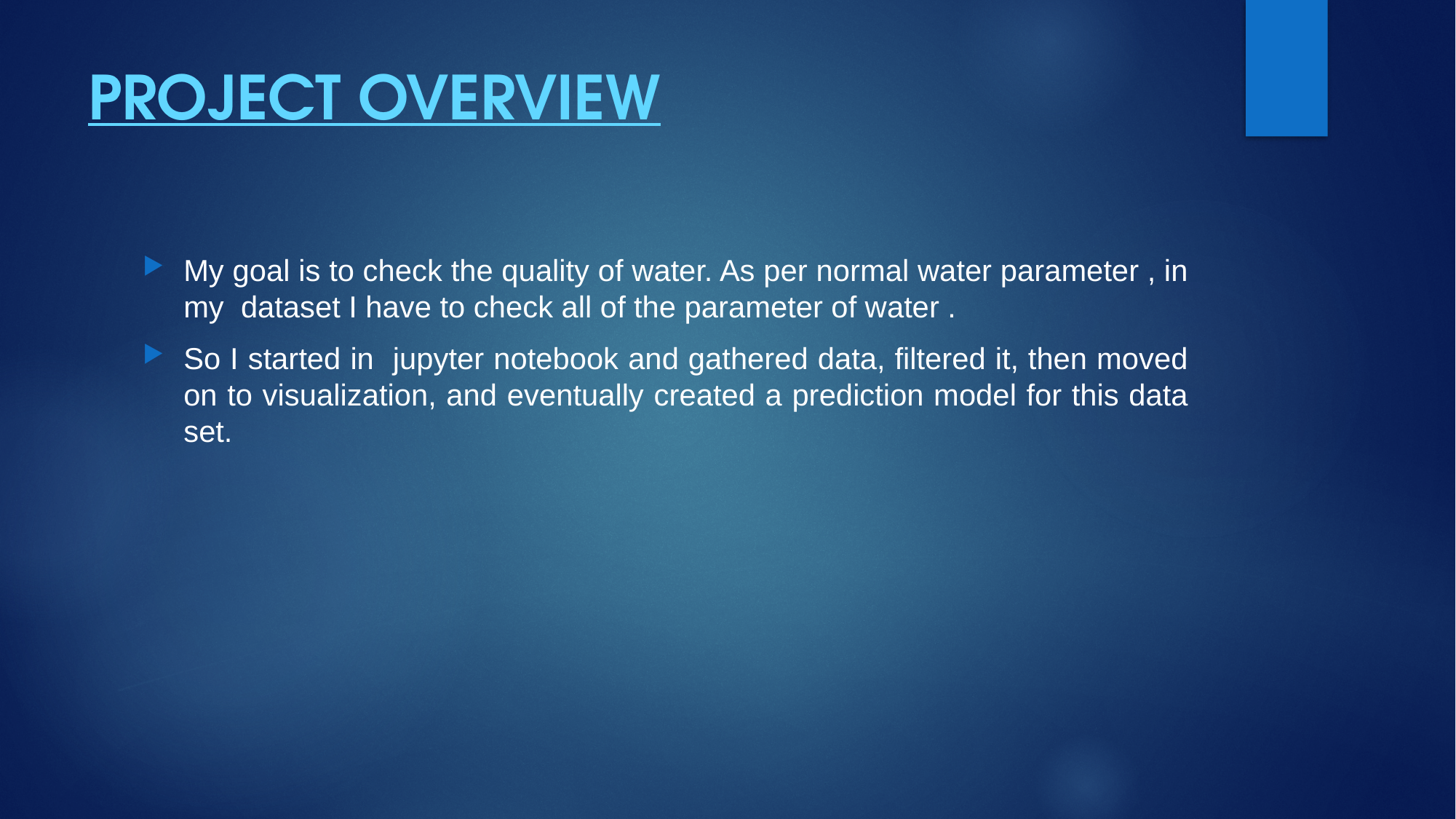

# PROJECT OVERVIEW
My goal is to check the quality of water. As per normal water parameter , in my  dataset I have to check all of the parameter of water .
So I started in  jupyter notebook and gathered data, filtered it, then moved on to visualization, and eventually created a prediction model for this data set.